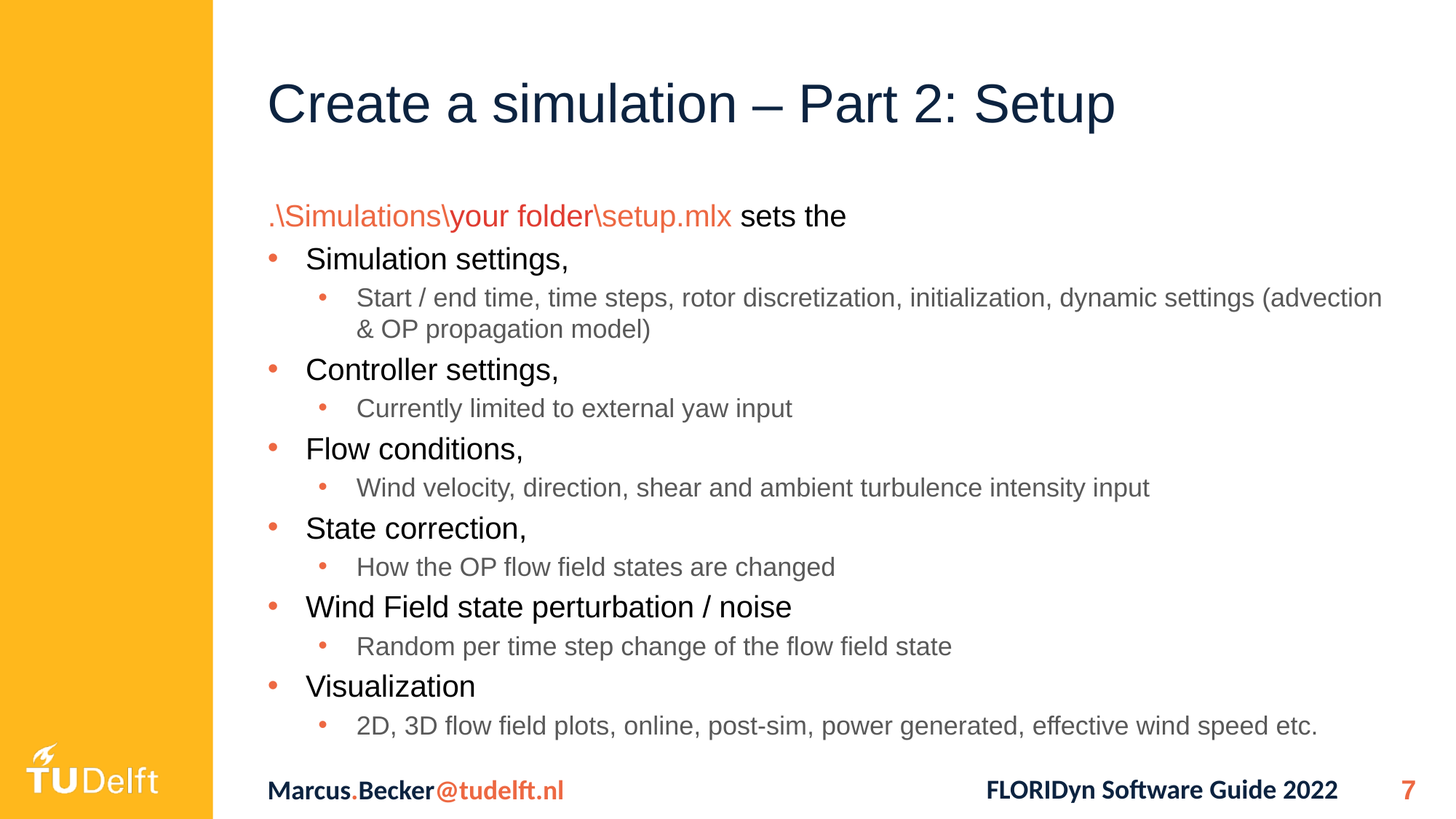

# Create a simulation – Part 2: Setup
.\Simulations\your folder\setup.mlx sets the
Simulation settings,
Start / end time, time steps, rotor discretization, initialization, dynamic settings (advection & OP propagation model)
Controller settings,
Currently limited to external yaw input
Flow conditions,
Wind velocity, direction, shear and ambient turbulence intensity input
State correction,
How the OP flow field states are changed
Wind Field state perturbation / noise
Random per time step change of the flow field state
Visualization
2D, 3D flow field plots, online, post-sim, power generated, effective wind speed etc.